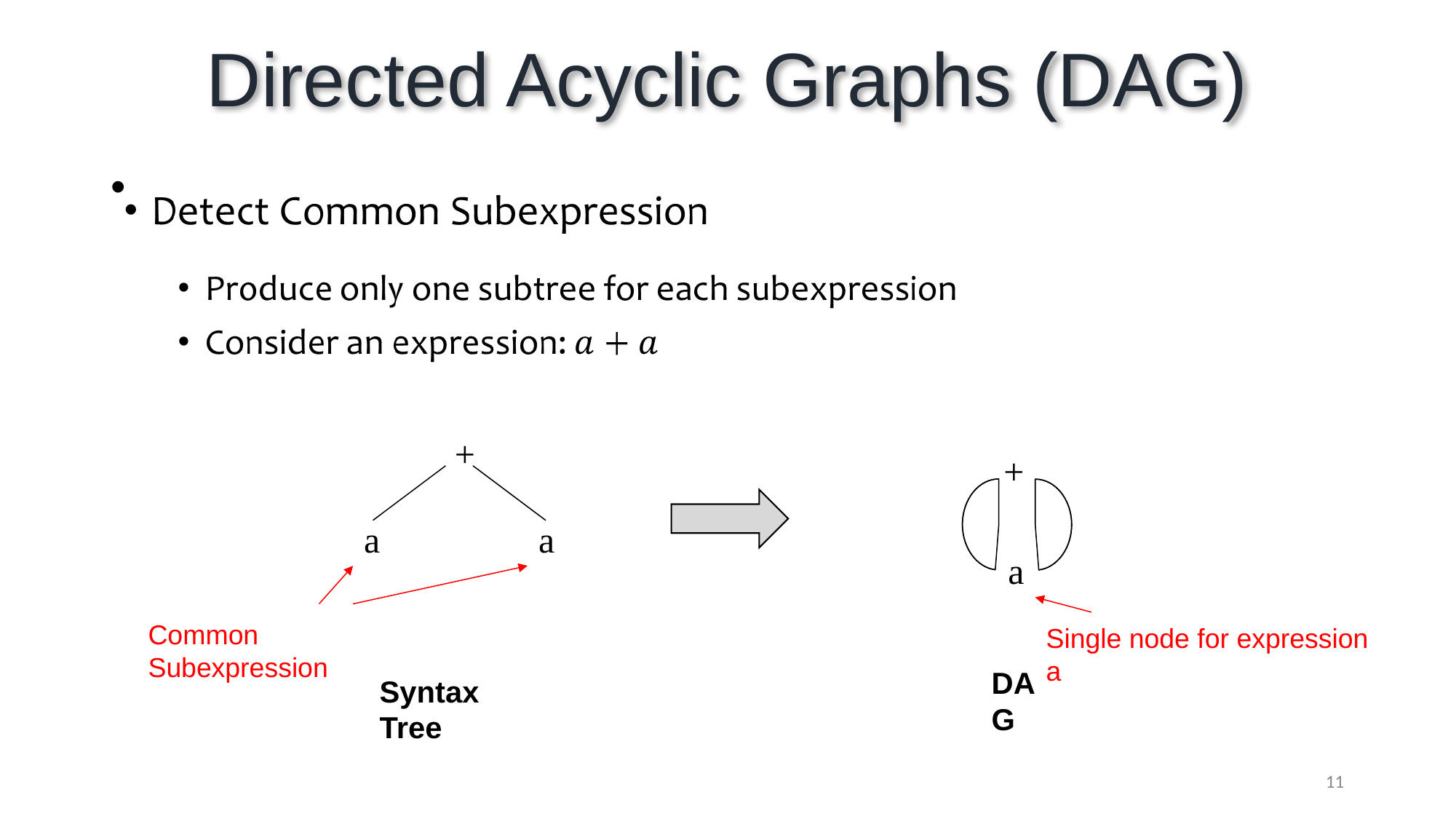

# Directed Acyclic Graphs (DAG)

+
a
a
+

a

Common Subexpression
Single node for expression a
DAG
Syntax Tree
11